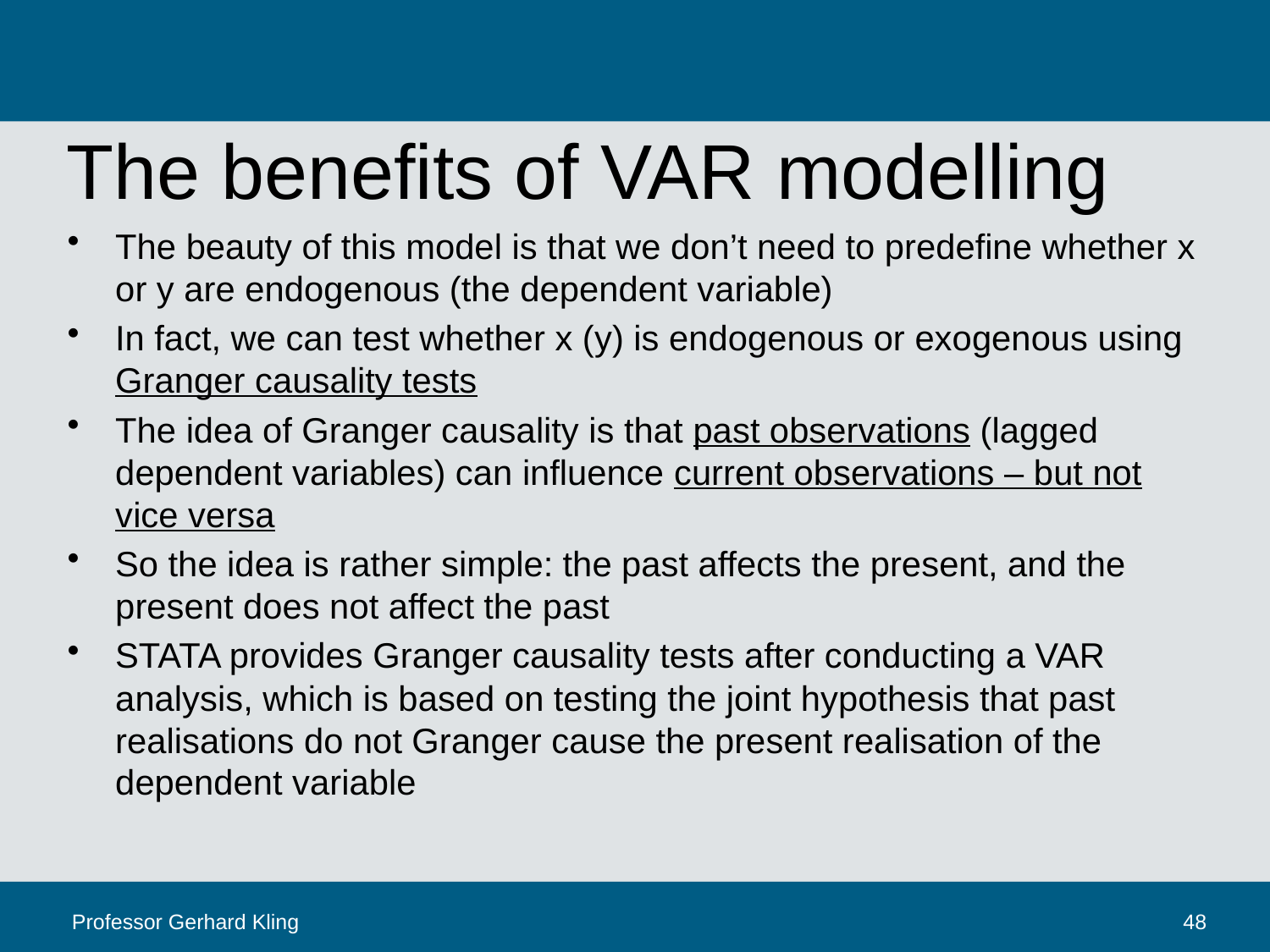

# The benefits of VAR modelling
The beauty of this model is that we don’t need to predefine whether x or y are endogenous (the dependent variable)
In fact, we can test whether x (y) is endogenous or exogenous using Granger causality tests
The idea of Granger causality is that past observations (lagged dependent variables) can influence current observations – but not vice versa
So the idea is rather simple: the past affects the present, and the present does not affect the past
STATA provides Granger causality tests after conducting a VAR analysis, which is based on testing the joint hypothesis that past realisations do not Granger cause the present realisation of the dependent variable
Professor Gerhard Kling
48